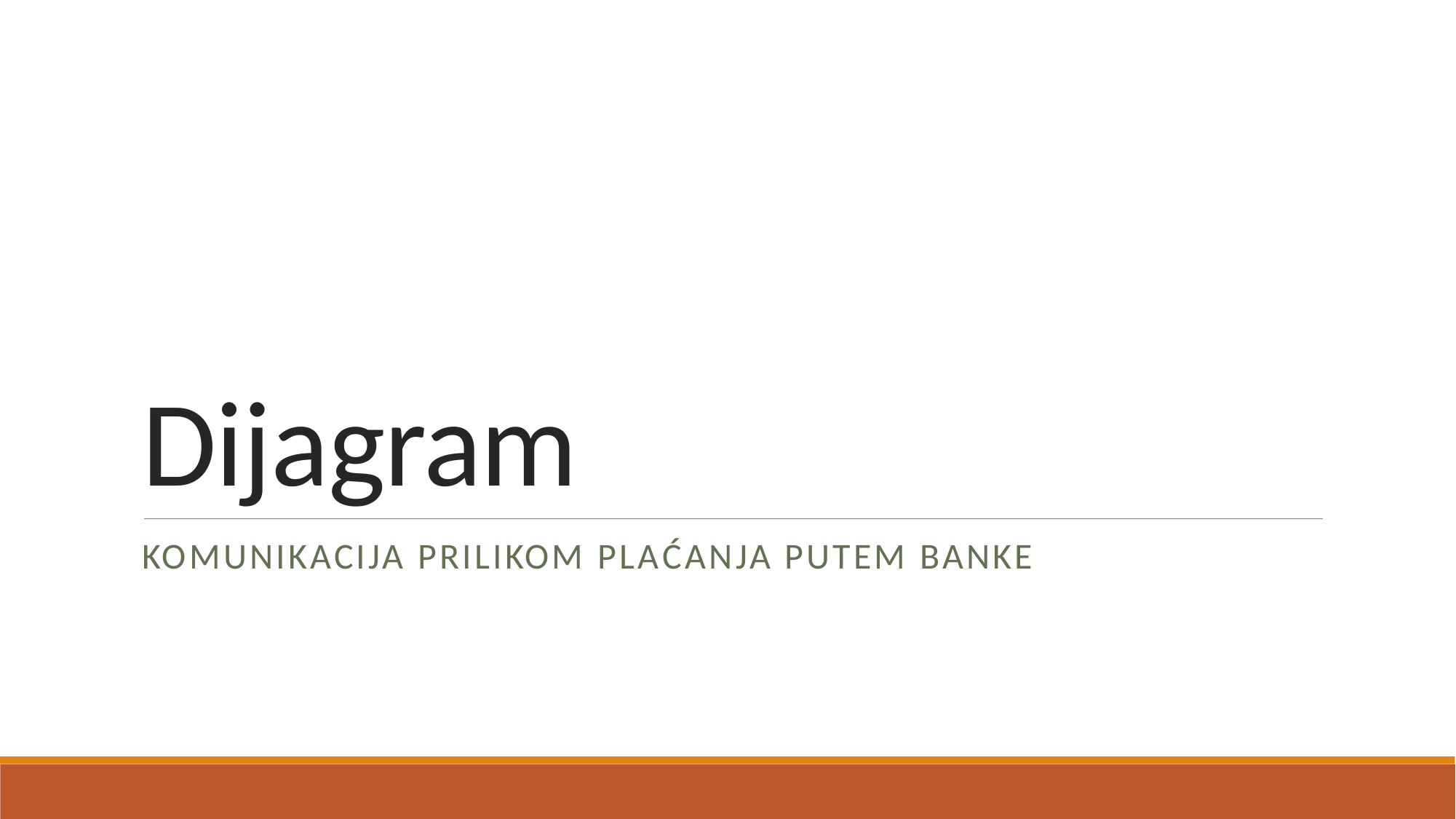

# Dijagram
Komunikacija prilikom plaćanja putem banke